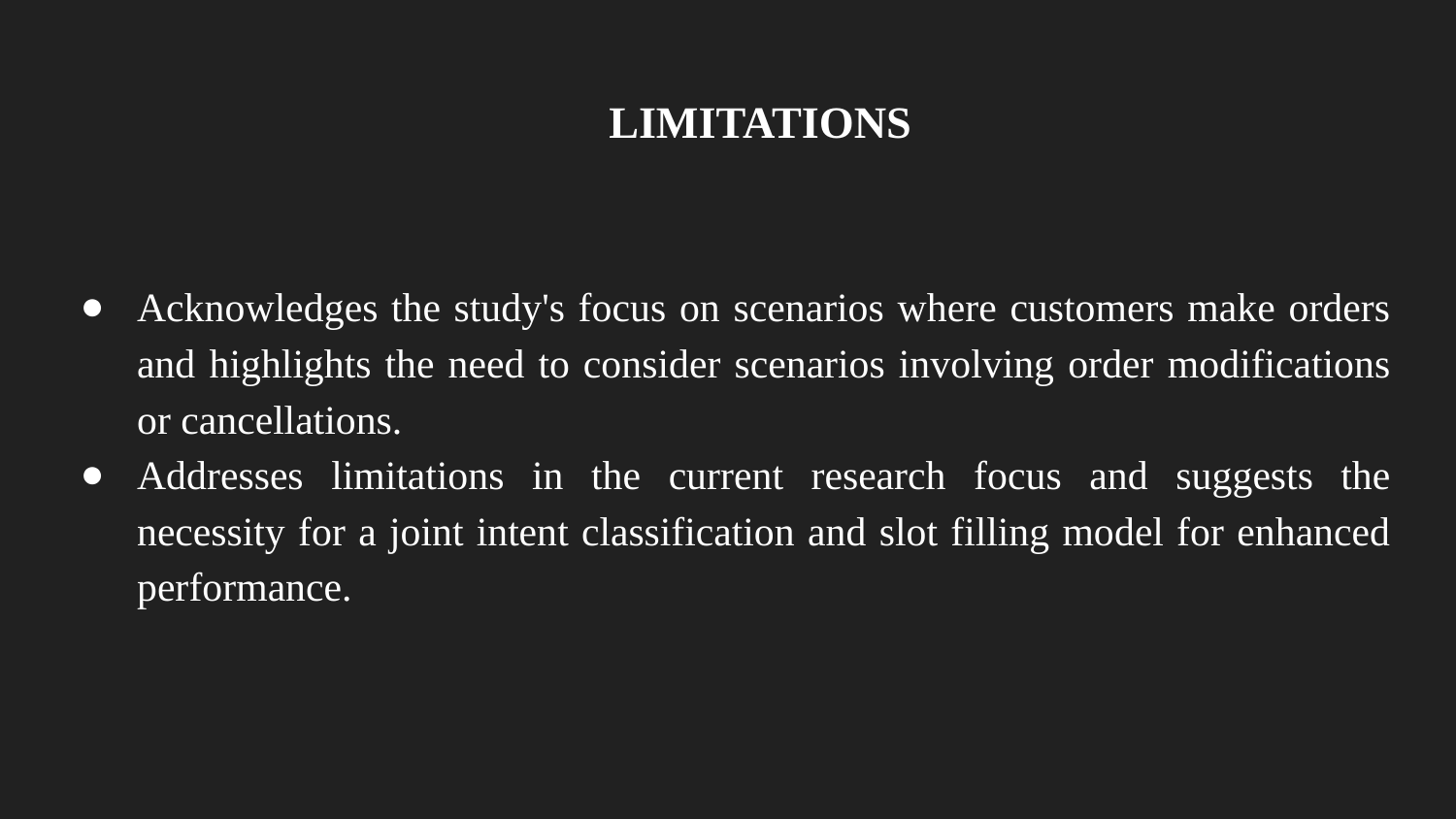

# LIMITATIONS
Acknowledges the study's focus on scenarios where customers make orders and highlights the need to consider scenarios involving order modifications or cancellations.
Addresses limitations in the current research focus and suggests the necessity for a joint intent classification and slot filling model for enhanced performance.